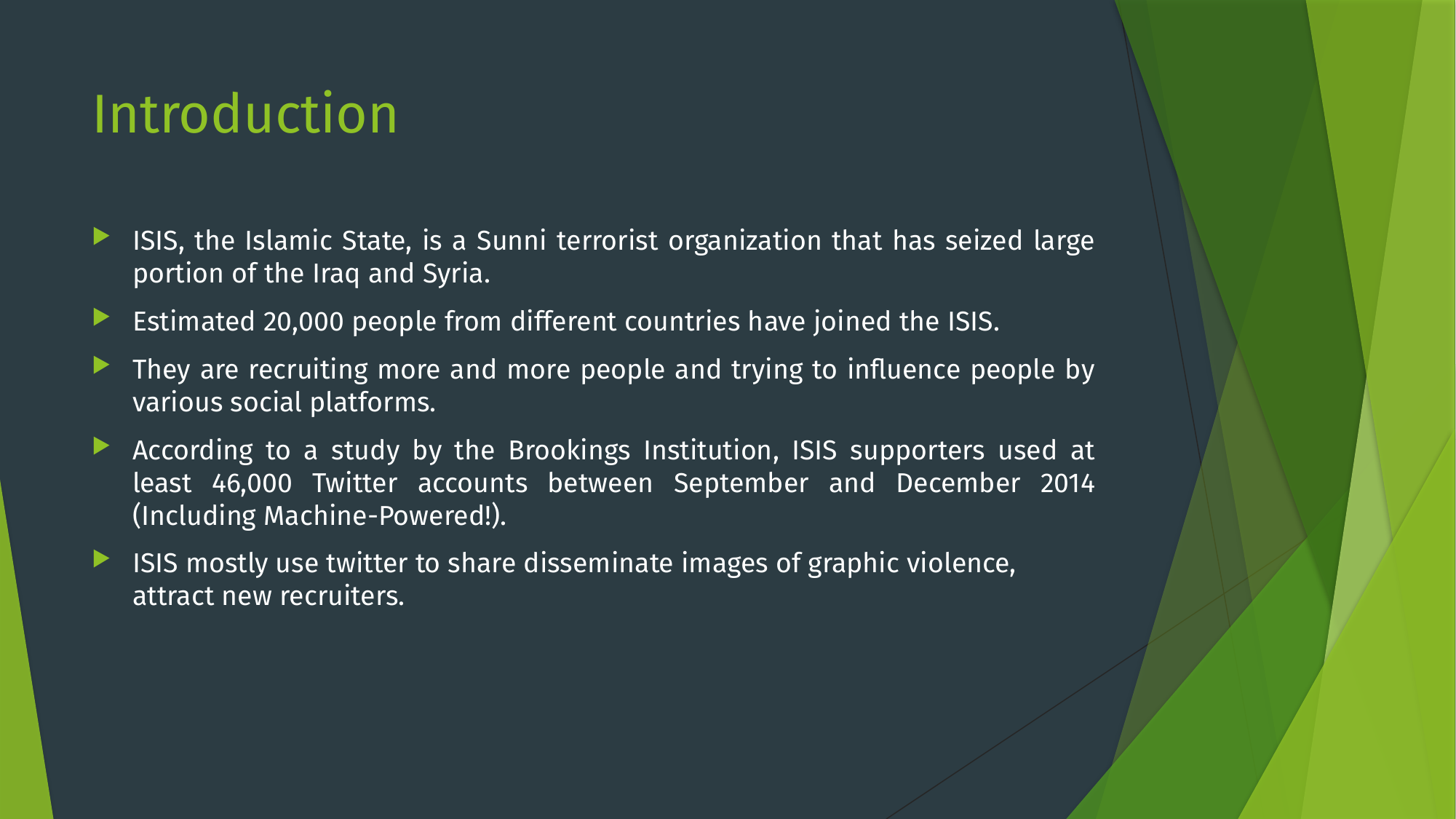

# Introduction
ISIS, the Islamic State, is a Sunni terrorist organization that has seized large portion of the Iraq and Syria.
Estimated 20,000 people from different countries have joined the ISIS.
They are recruiting more and more people and trying to influence people by various social platforms.
According to a study by the Brookings Institution, ISIS supporters used at least 46,000 Twitter accounts between September and December 2014 (Including Machine-Powered!).
ISIS mostly use twitter to share disseminate images of graphic violence, attract new recruiters.